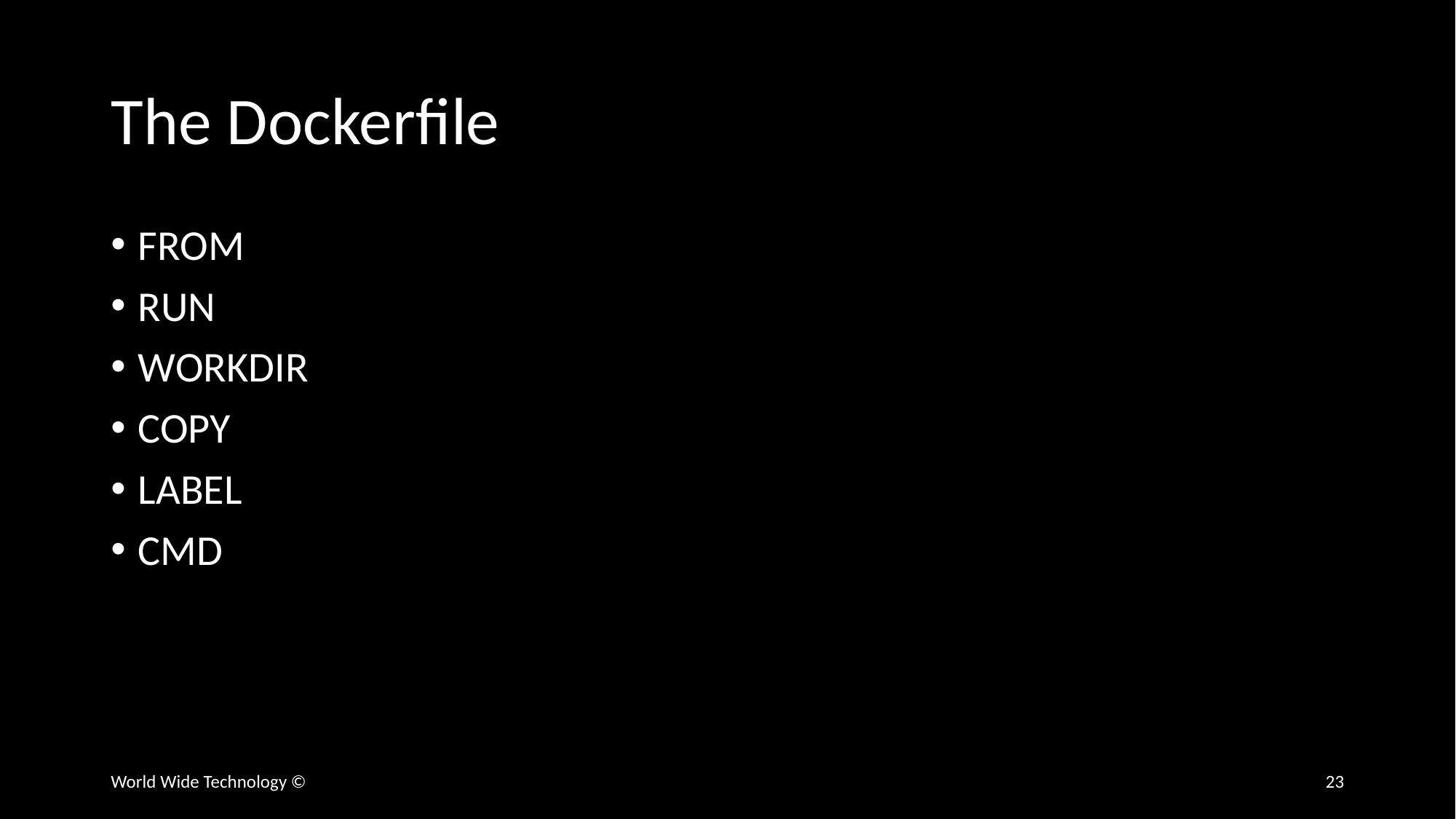

# The Dockerfile
FROM
RUN
WORKDIR
COPY
LABEL
CMD
World Wide Technology ©
23